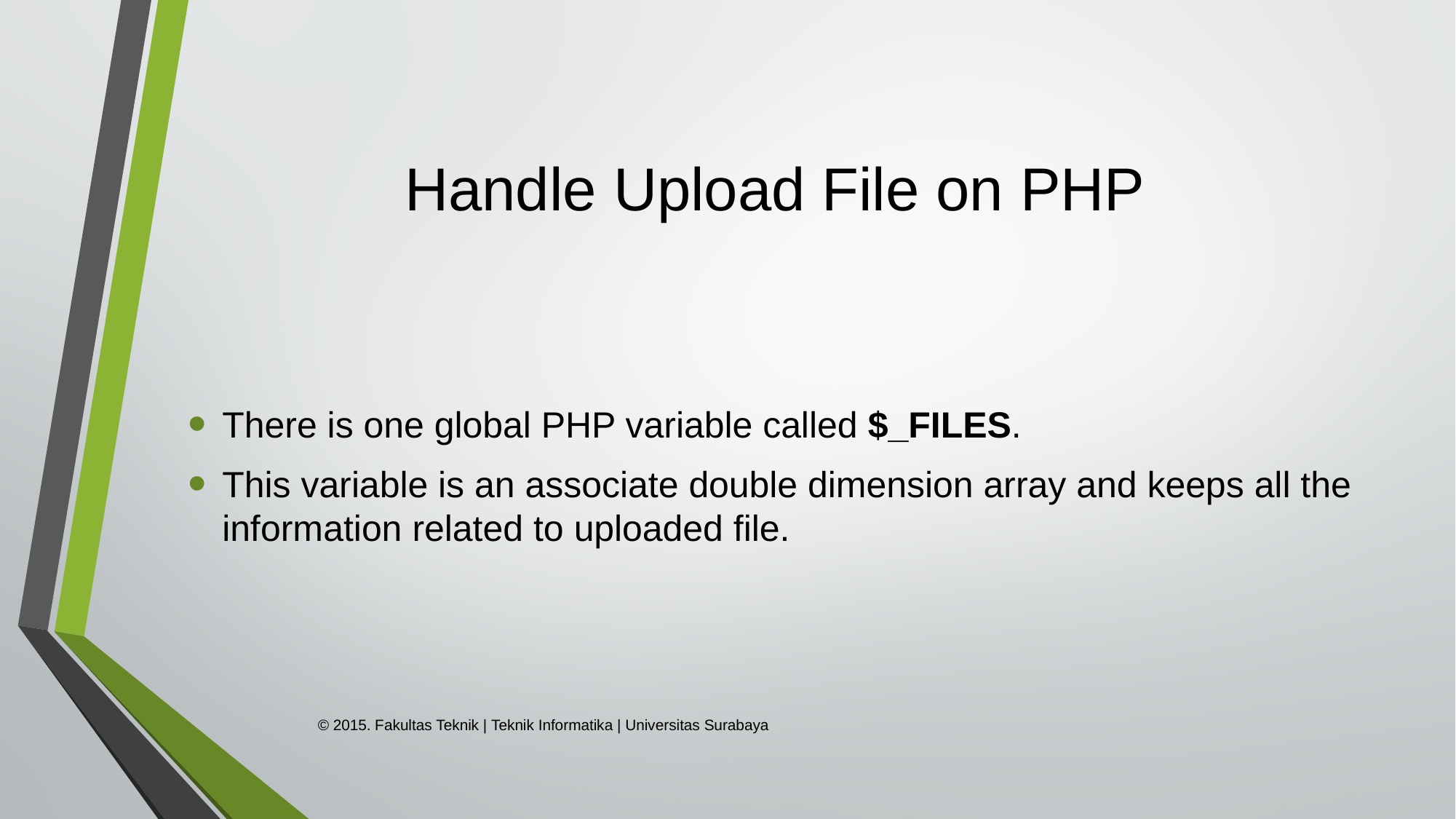

# Handle Upload File on PHP
There is one global PHP variable called $_FILES.
This variable is an associate double dimension array and keeps all the information related to uploaded file.

© 2015. Fakultas Teknik | Teknik Informatika | Universitas Surabaya